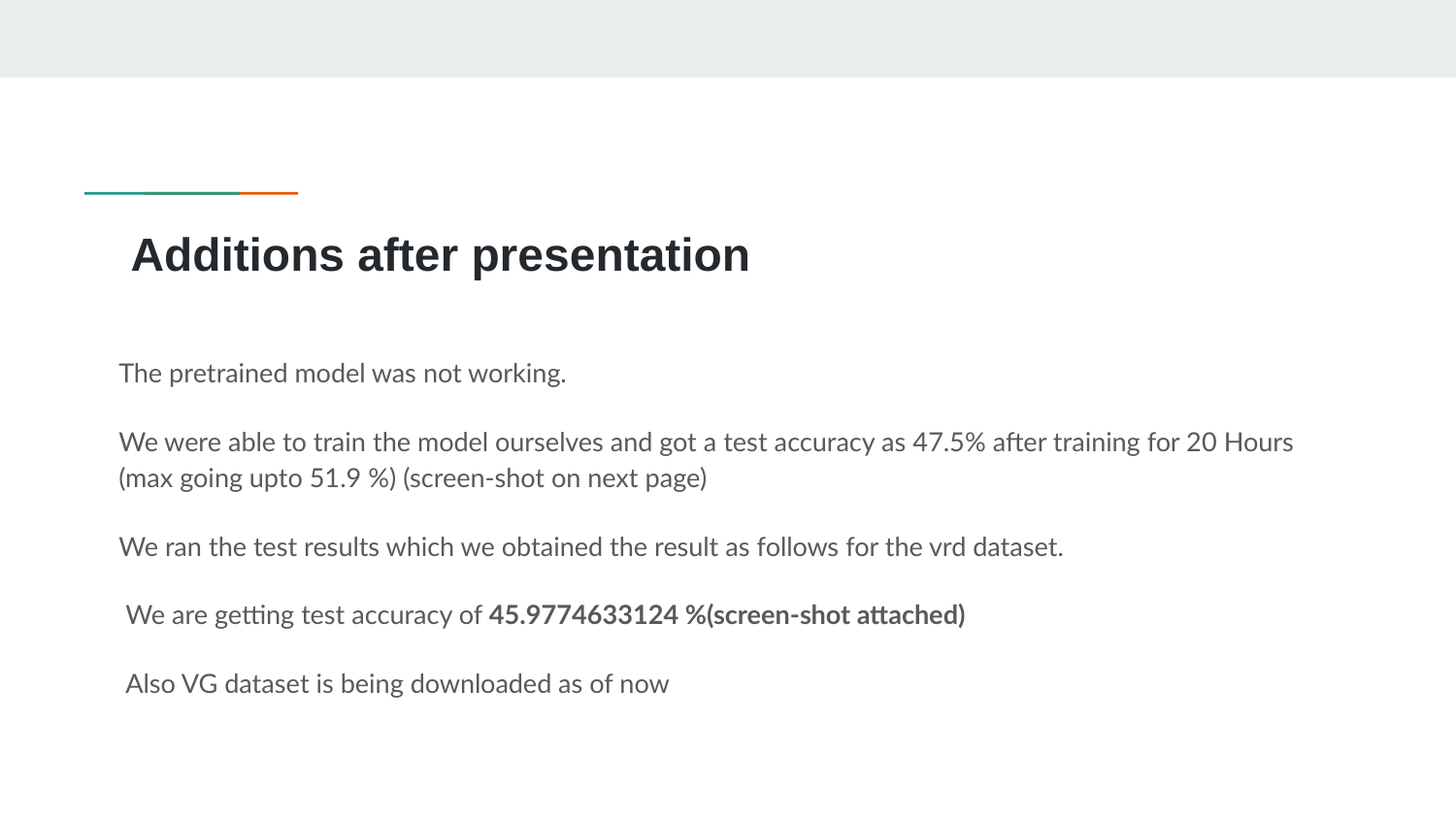

# Additions after presentation
The pretrained model was not working.
We were able to train the model ourselves and got a test accuracy as 47.5% after training for 20 Hours (max going upto 51.9 %) (screen-shot on next page)
We ran the test results which we obtained the result as follows for the vrd dataset.
 We are getting test accuracy of 45.9774633124 %(screen-shot attached)
 Also VG dataset is being downloaded as of now